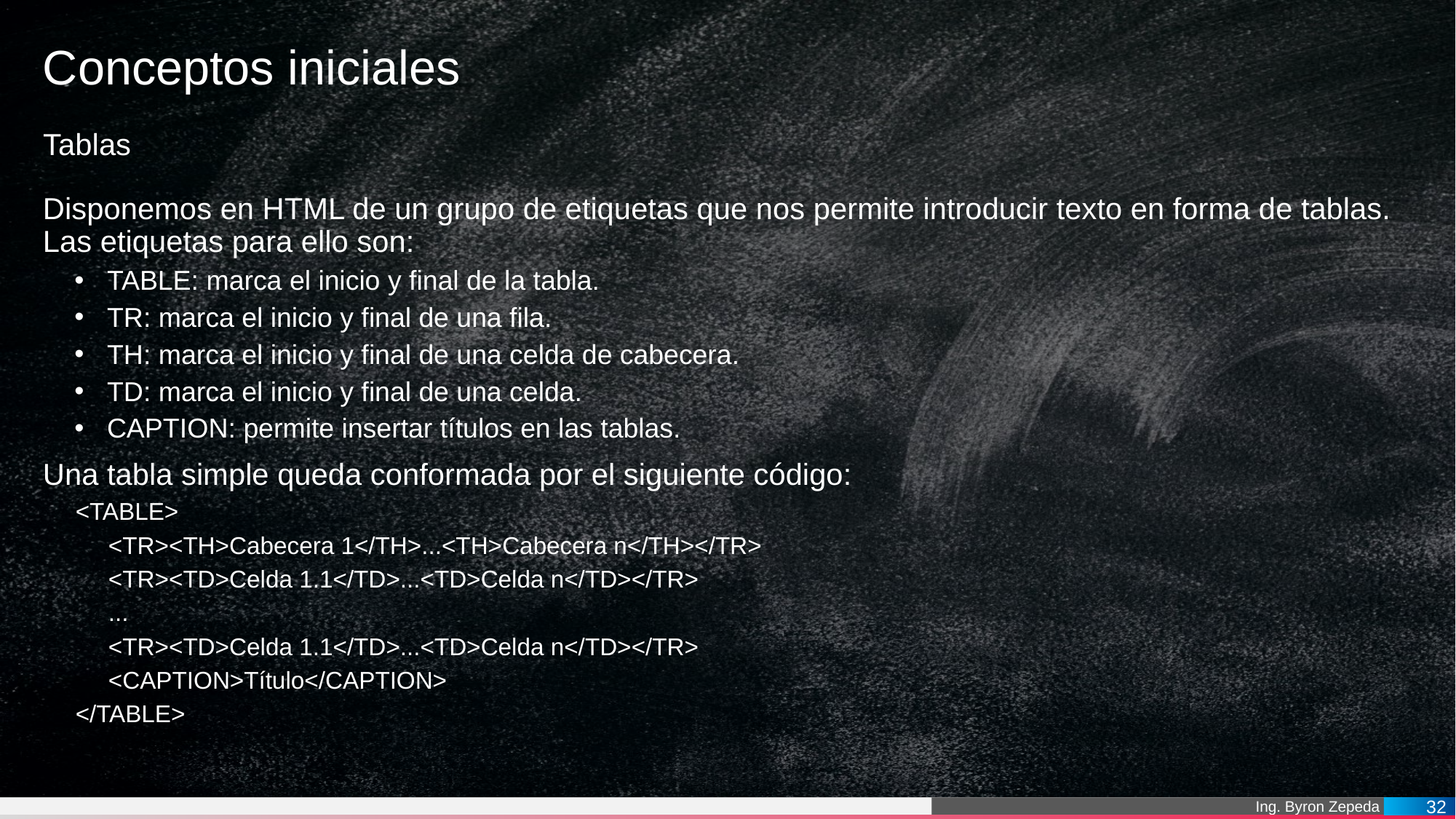

# Conceptos iniciales
Tablas
Disponemos en HTML de un grupo de etiquetas que nos permite introducir texto en forma de tablas. Las etiquetas para ello son:
TABLE: marca el inicio y final de la tabla.
TR: marca el inicio y final de una fila.
TH: marca el inicio y final de una celda de cabecera.
TD: marca el inicio y final de una celda.
CAPTION: permite insertar títulos en las tablas.
Una tabla simple queda conformada por el siguiente código:
<TABLE>
<TR><TH>Cabecera 1</TH>...<TH>Cabecera n</TH></TR>
<TR><TD>Celda 1.1</TD>...<TD>Celda n</TD></TR>
...
<TR><TD>Celda 1.1</TD>...<TD>Celda n</TD></TR>
<CAPTION>Título</CAPTION>
</TABLE>
32